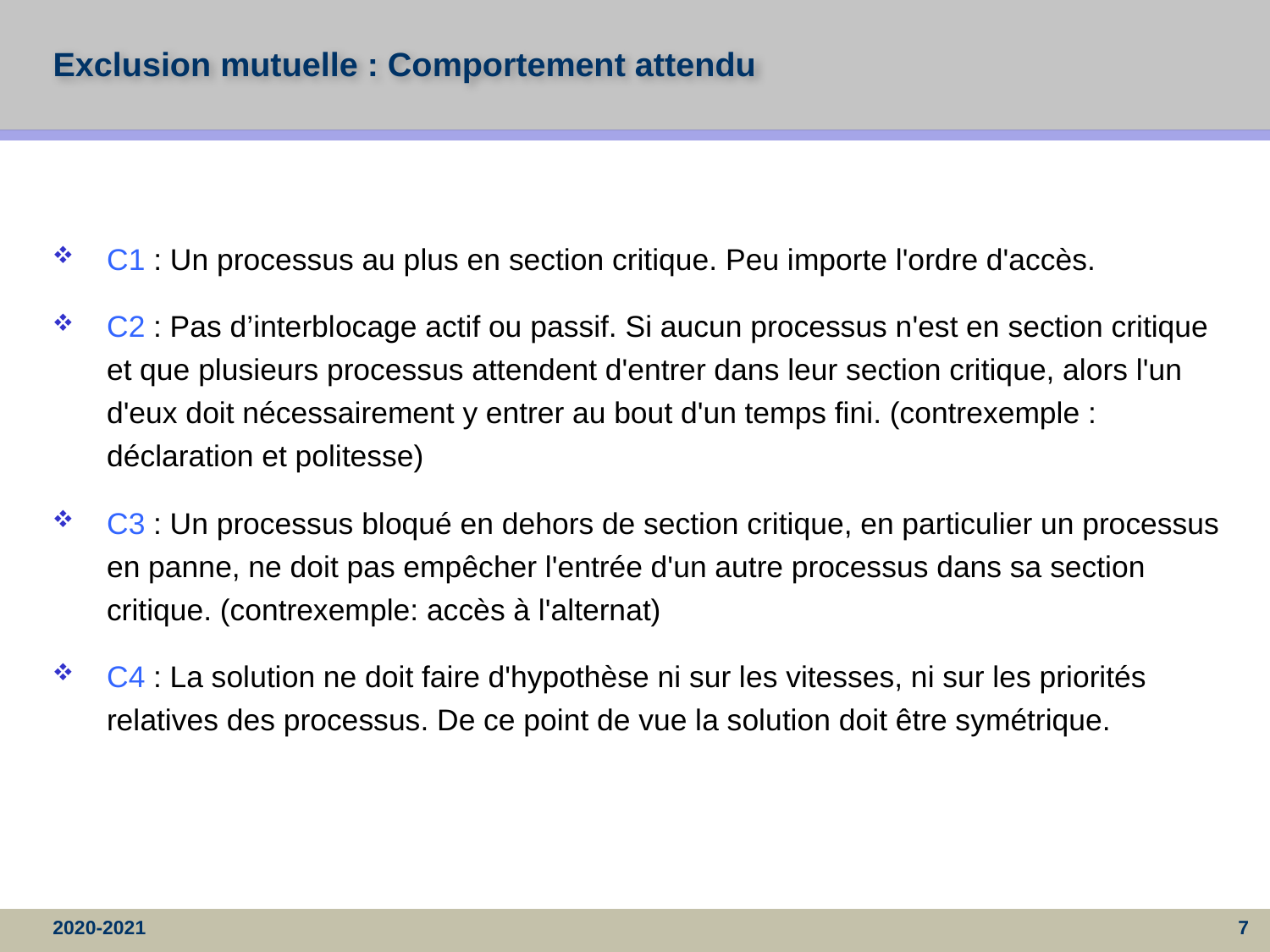

# Exclusion mutuelle : Comportement attendu
C1 : Un processus au plus en section critique. Peu importe l'ordre d'accès.
C2 : Pas d’interblocage actif ou passif. Si aucun processus n'est en section critique et que plusieurs processus attendent d'entrer dans leur section critique, alors l'un d'eux doit nécessairement y entrer au bout d'un temps fini. (contrexemple : déclaration et politesse)
C3 : Un processus bloqué en dehors de section critique, en particulier un processus en panne, ne doit pas empêcher l'entrée d'un autre processus dans sa section critique. (contrexemple: accès à l'alternat)
C4 : La solution ne doit faire d'hypothèse ni sur les vitesses, ni sur les priorités relatives des processus. De ce point de vue la solution doit être symétrique.